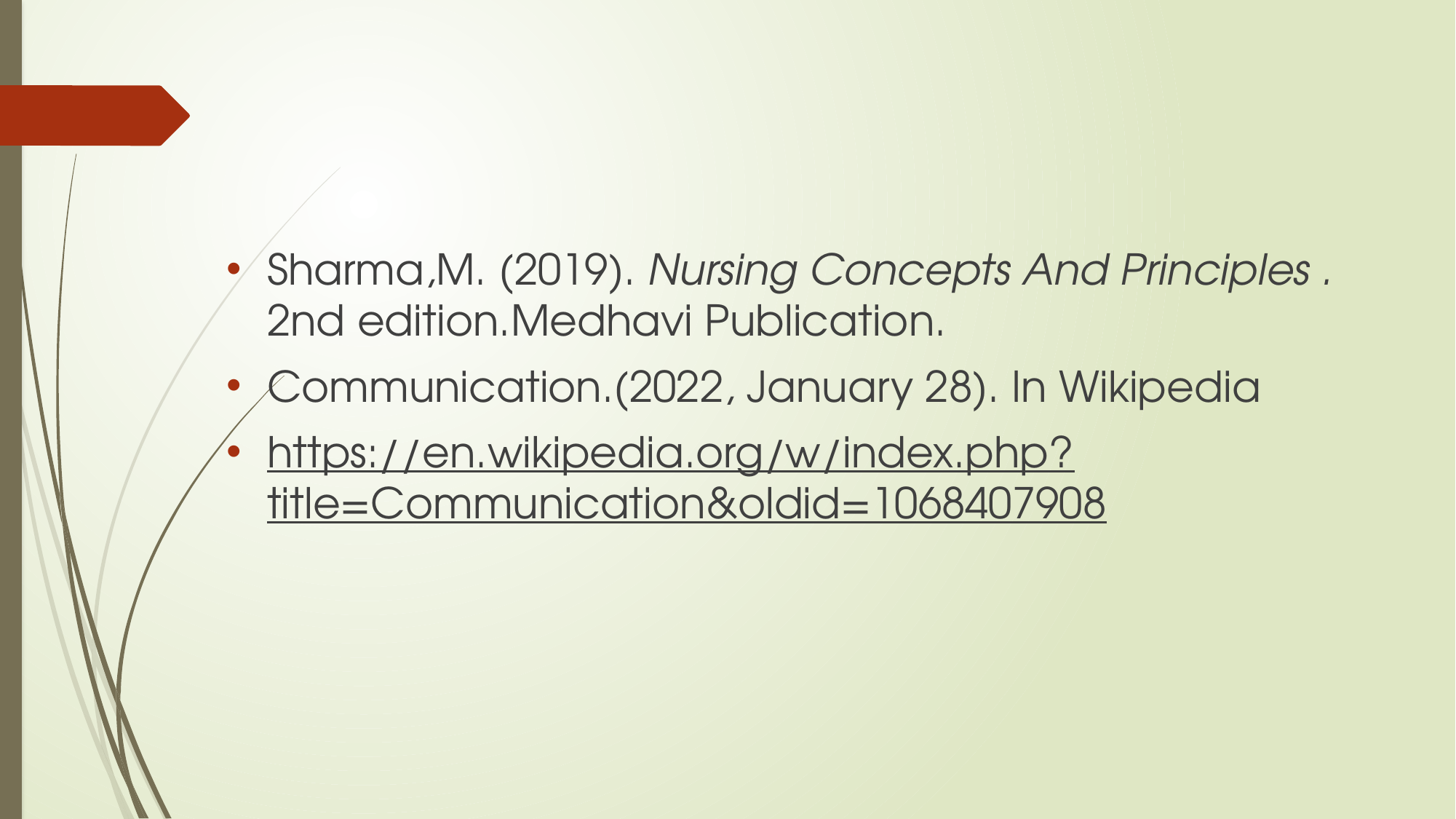

#
Sharma,M. (2019). Nursing Concepts And Principles . 2nd edition.Medhavi Publication.
Communication.(2022, January 28). In Wikipedia
https://en.wikipedia.org/w/index.php?title=Communication&oldid=1068407908